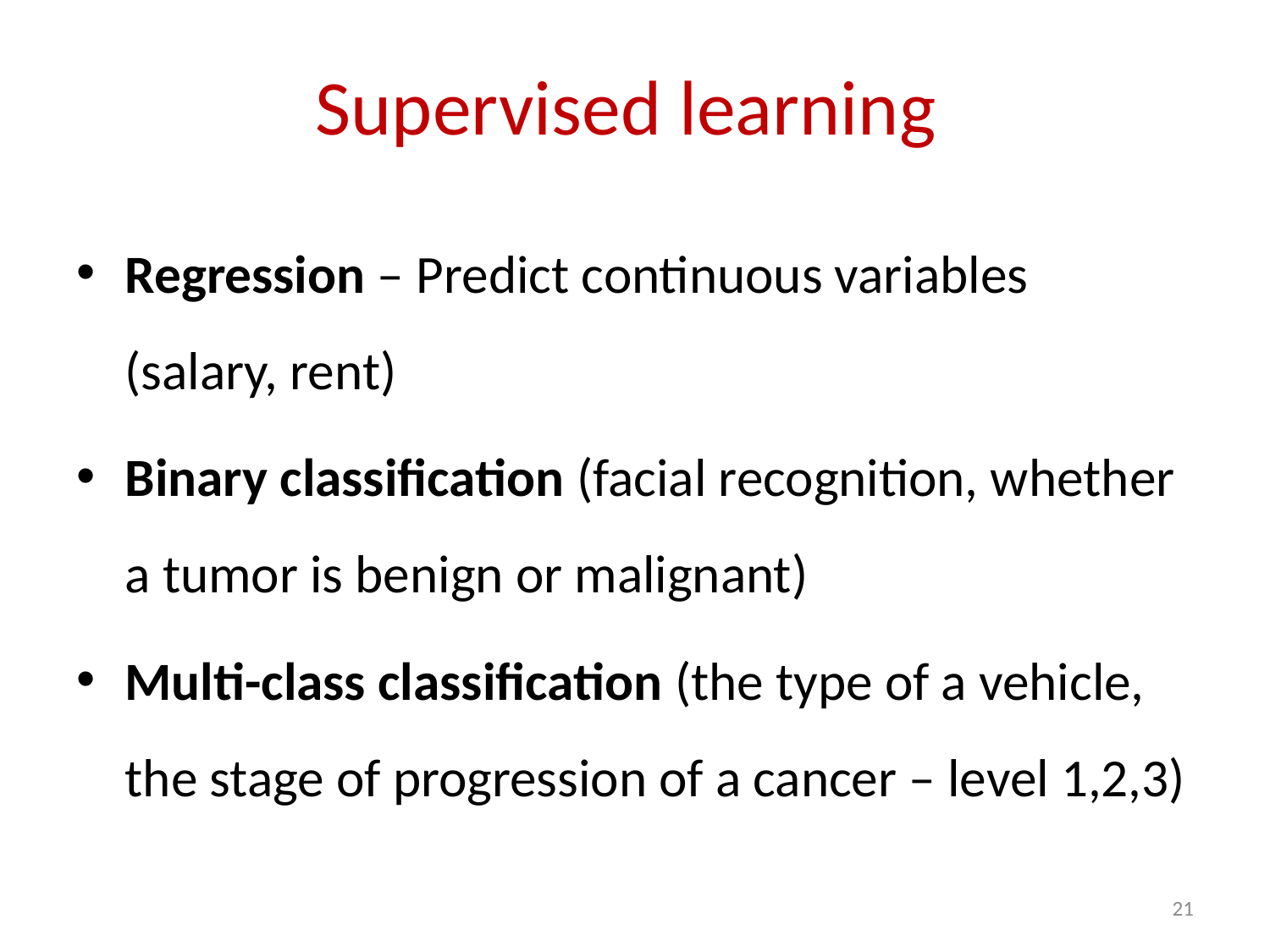

# Supervised learning
Regression – Predict continuous variables (salary, rent)
Binary classification (facial recognition, whether a tumor is benign or malignant)
Multi-class classification (the type of a vehicle, the stage of progression of a cancer – level 1,2,3)

21